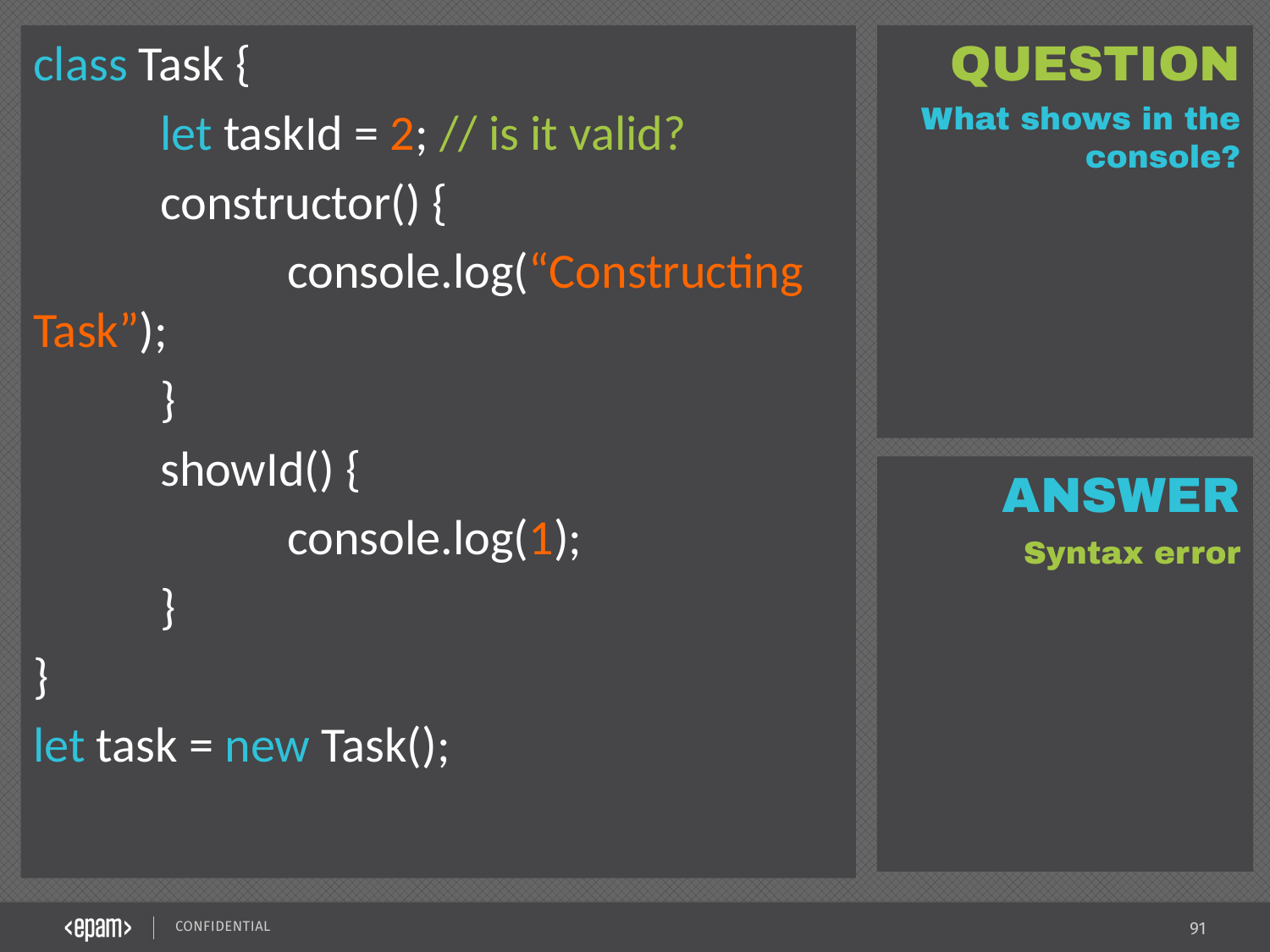

class Task {
	let taskId = 2; // is it valid?
	constructor() {
		console.log(“Constructing Task”);
	}
	showId() {
		console.log(1);
	}
}
let task = new Task();
What shows in the console?

Syntax error